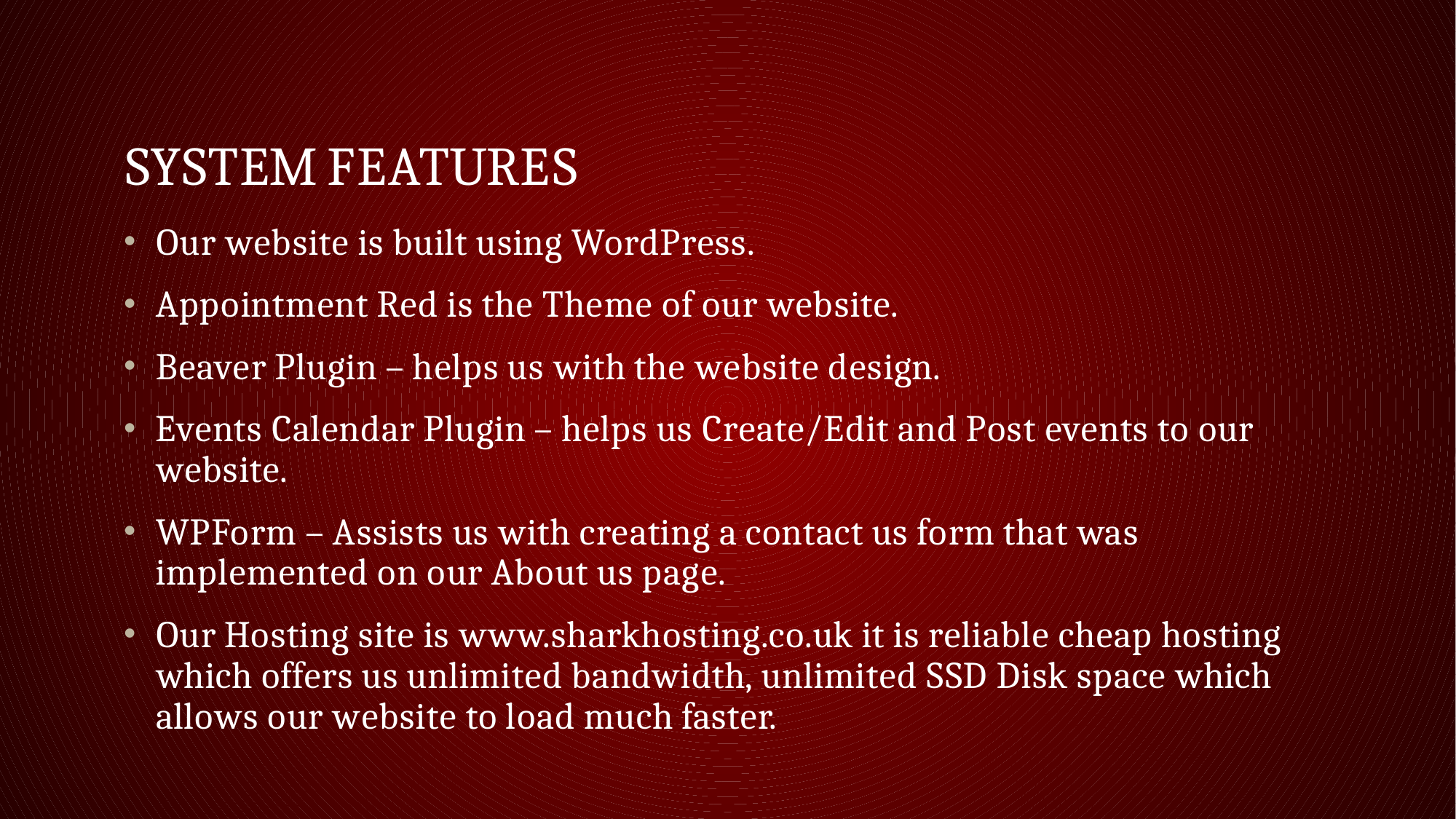

# SYSTEM FEATURES
Our website is built using WordPress.
Appointment Red is the Theme of our website.
Beaver Plugin – helps us with the website design.
Events Calendar Plugin – helps us Create/Edit and Post events to our website.
WPForm – Assists us with creating a contact us form that was implemented on our About us page.
Our Hosting site is www.sharkhosting.co.uk it is reliable cheap hosting which offers us unlimited bandwidth, unlimited SSD Disk space which allows our website to load much faster.